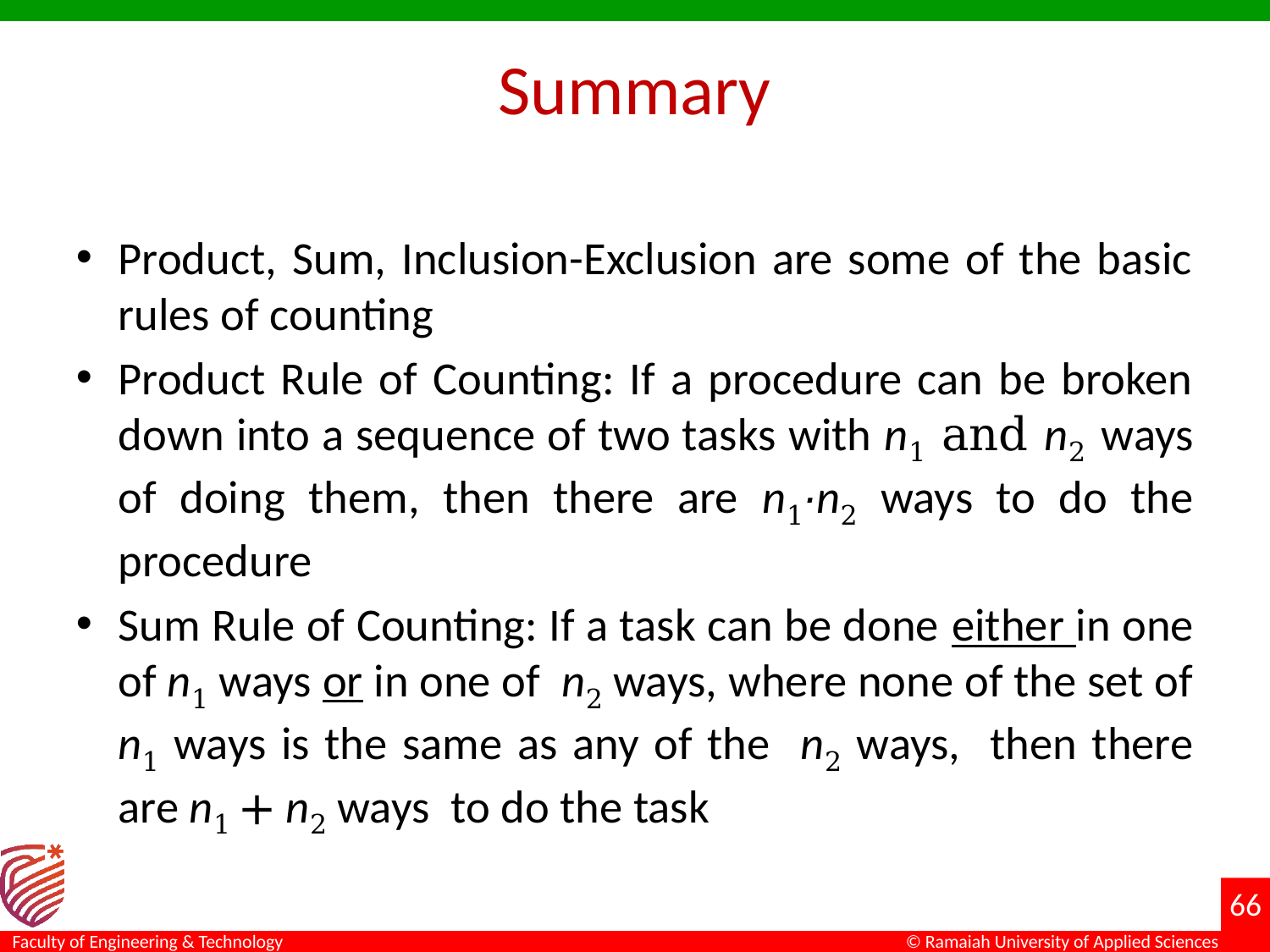

# Summary
Product, Sum, Inclusion-Exclusion are some of the basic rules of counting
Product Rule of Counting: If a procedure can be broken down into a sequence of two tasks with n1 and n2 ways of doing them, then there are n1∙n2 ways to do the procedure
Sum Rule of Counting: If a task can be done either in one of n1 ways or in one of  n2 ways, where none of the set of n1 ways is the same as any of the  n2 ways,  then there are n1 + n2 ways  to do the task